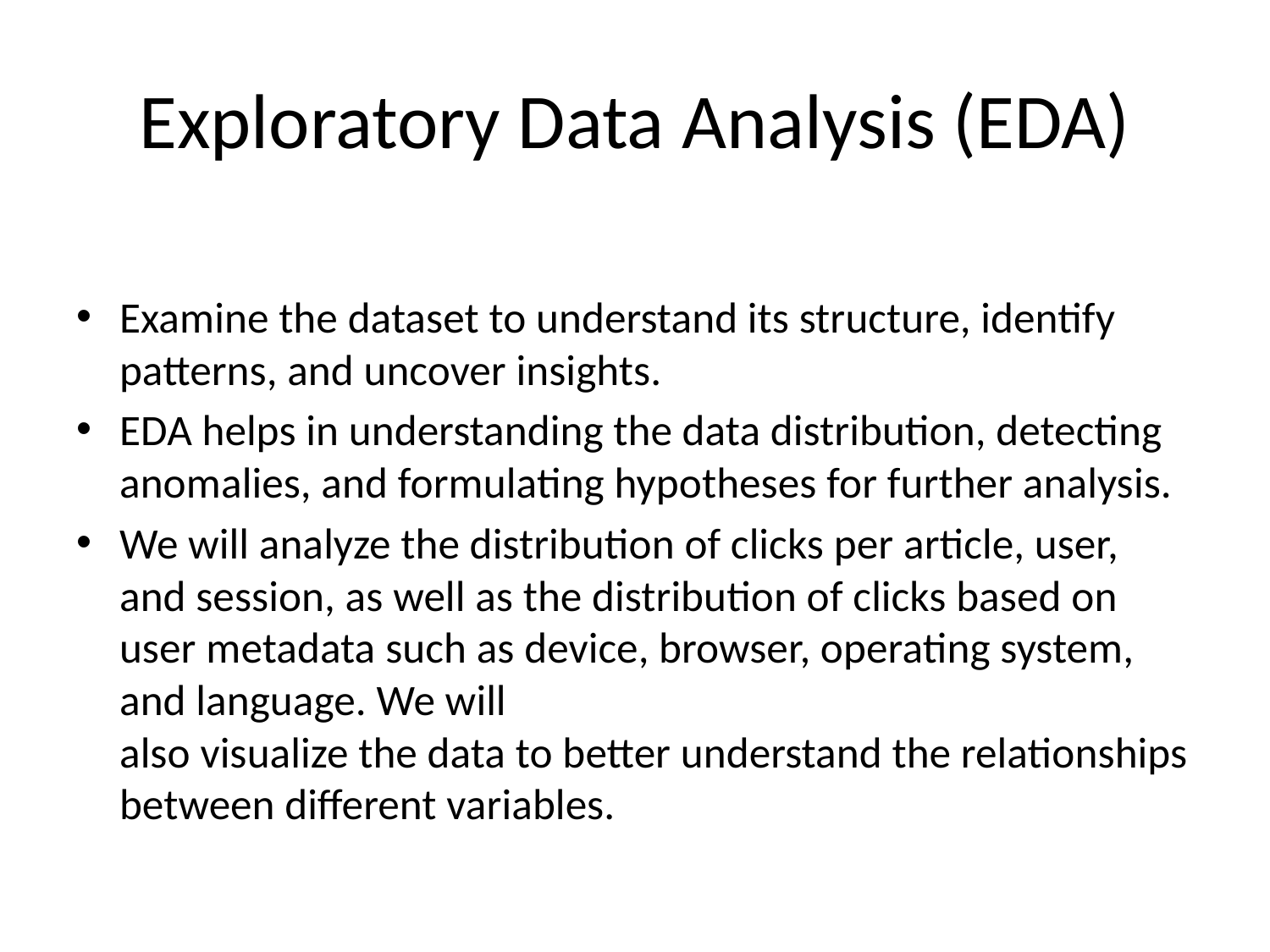

# Exploratory Data Analysis (EDA)

Examine the dataset to understand its structure, identify patterns, and uncover insights.
EDA helps in understanding the data distribution, detecting anomalies, and formulating hypotheses for further analysis.
We will analyze the distribution of clicks per article, user, and session, as well as the distribution of clicks based on user metadata such as device, browser, operating system, and language. We will
also visualize the data to better understand the relationships between different variables.